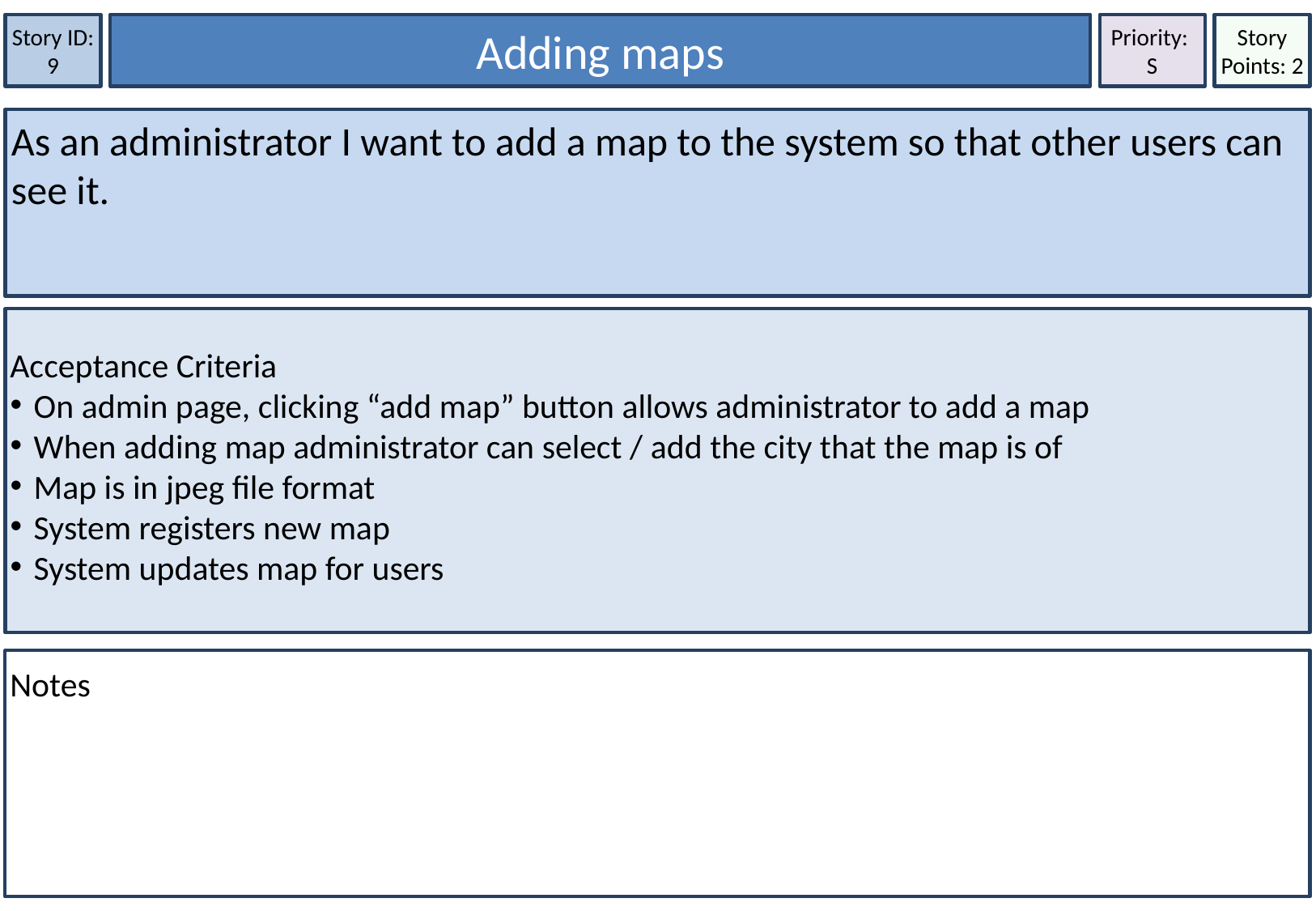

Story Points: 2

Adding maps
Story ID: 9
Priority:
S

As an administrator I want to add a map to the system so that other users can see it.

Acceptance Criteria
On admin page, clicking “add map” button allows administrator to add a map
When adding map administrator can select / add the city that the map is of
Map is in jpeg file format
System registers new map
System updates map for users

Notes